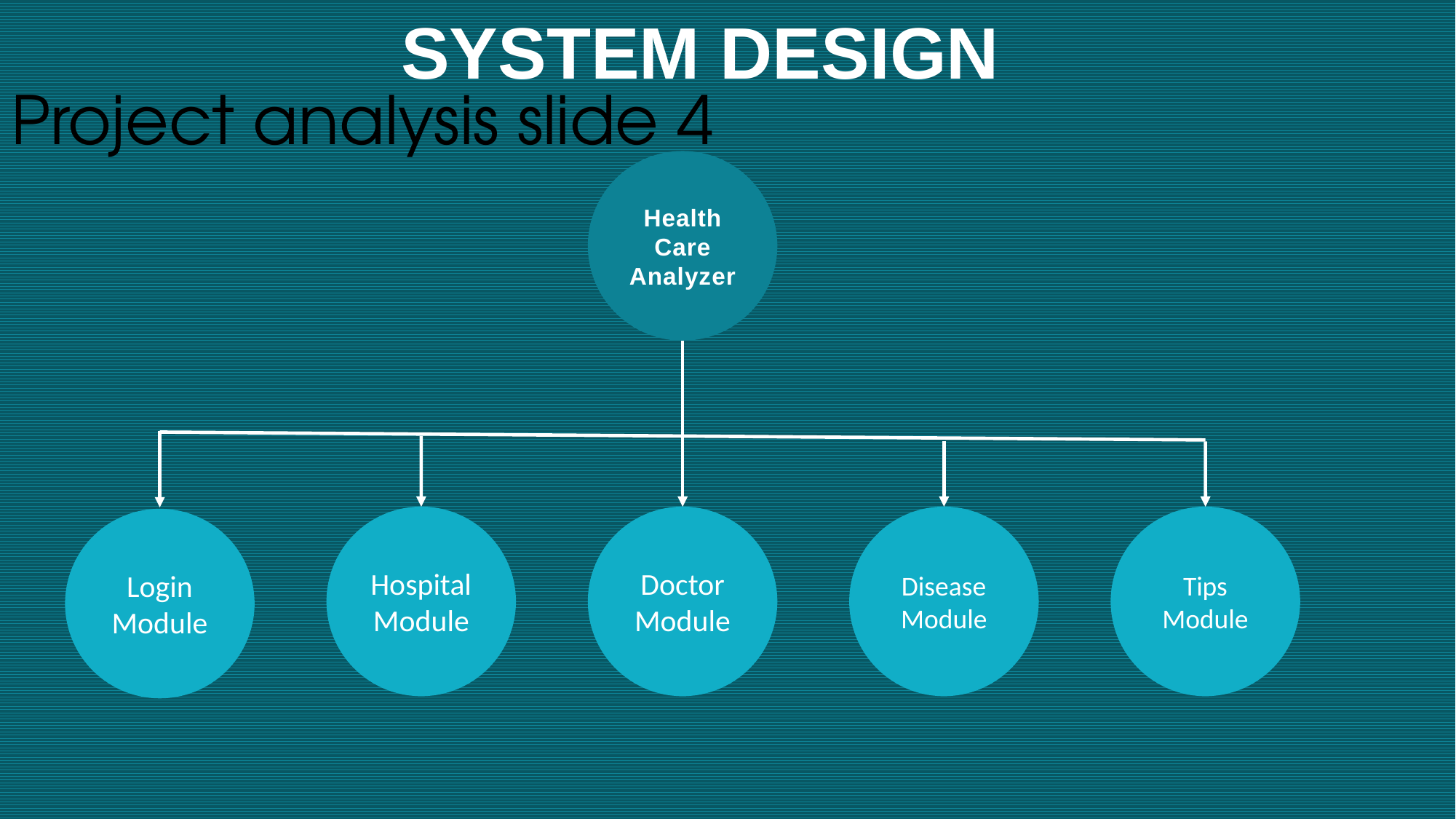

SYSTEM DESIGN
Project analysis slide 4
Health
Care
Analyzer
Hospital Module
Doctor
Module
Disease
Module
Tips
Module
Login
Module